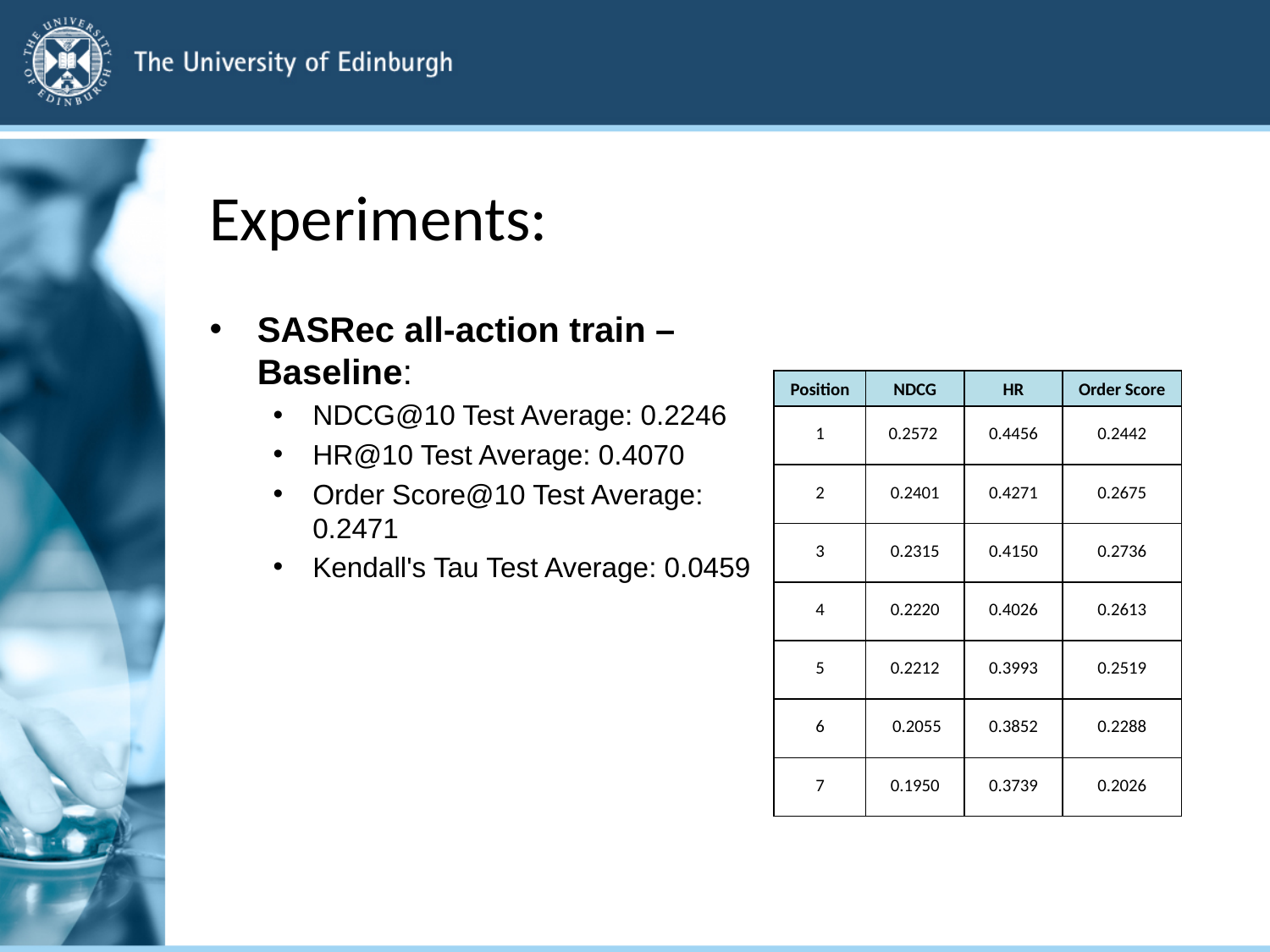

# Experiments:
SASRec all-action train – Baseline:
NDCG@10 Test Average: 0.2246
HR@10 Test Average: 0.4070
Order Score@10 Test Average: 0.2471
Kendall's Tau Test Average: 0.0459
| Position | NDCG | HR | Order Score |
| --- | --- | --- | --- |
| 1 | 0.2572 | 0.4456 | 0.2442 |
| 2 | 0.2401 | 0.4271 | 0.2675 |
| 3 | 0.2315 | 0.4150 | 0.2736 |
| 4 | 0.2220 | 0.4026 | 0.2613 |
| 5 | 0.2212 | 0.3993 | 0.2519 |
| 6 | 0.2055 | 0.3852 | 0.2288 |
| 7 | 0.1950 | 0.3739 | 0.2026 |